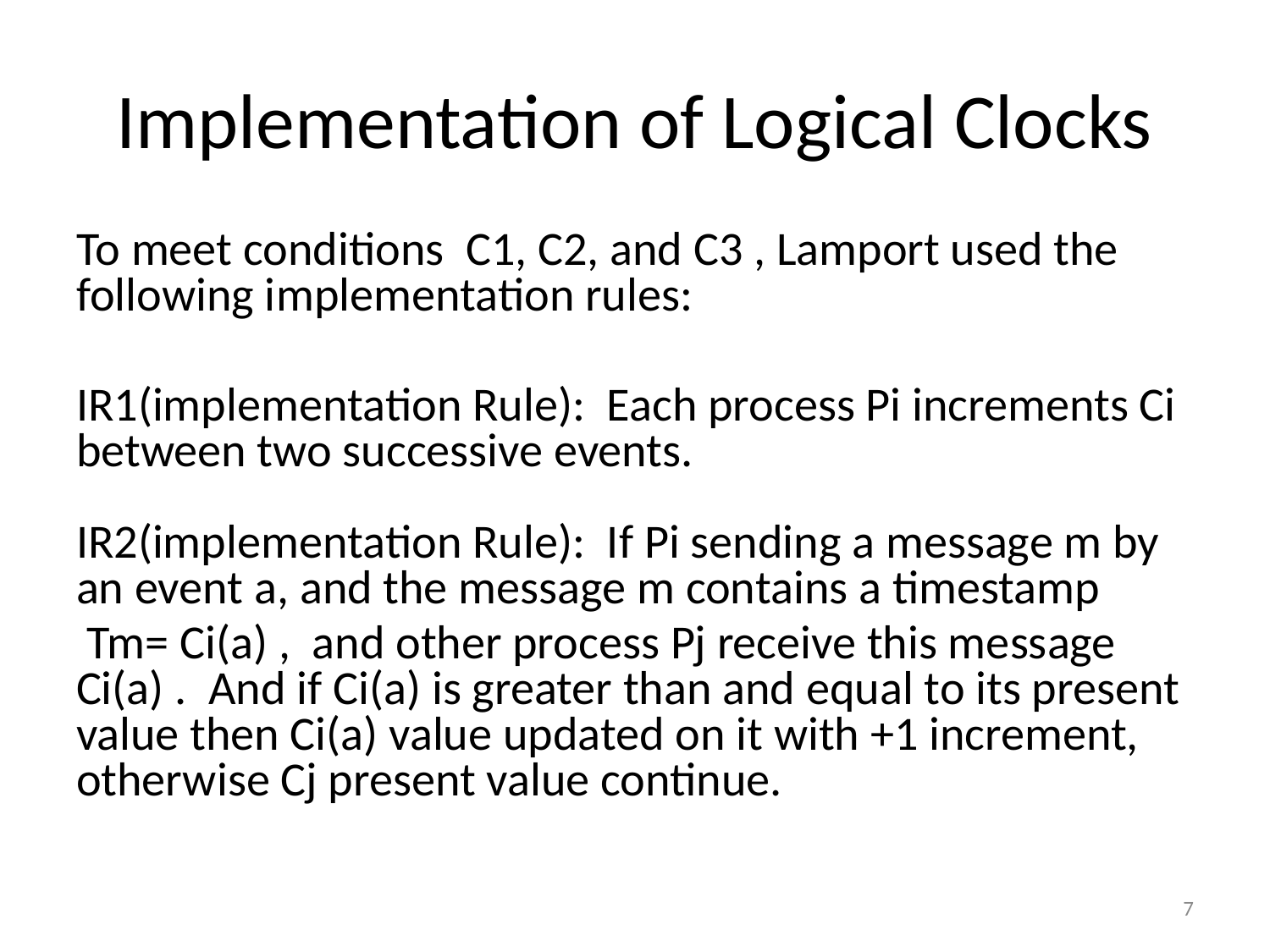

# Implementation of Logical Clocks
To meet conditions  C1, C2, and C3 , Lamport used the following implementation rules:

IR1(implementation Rule):  Each process Pi increments Ci between two successive events.
IR2(implementation Rule):  If Pi sending a message m by an event a, and the message m contains a timestamp
 Tm= Ci(a) ,  and other process Pj receive this message Ci(a) .  And if Ci(a) is greater than and equal to its present value then Ci(a) value updated on it with +1 increment, otherwise Cj present value continue.
7